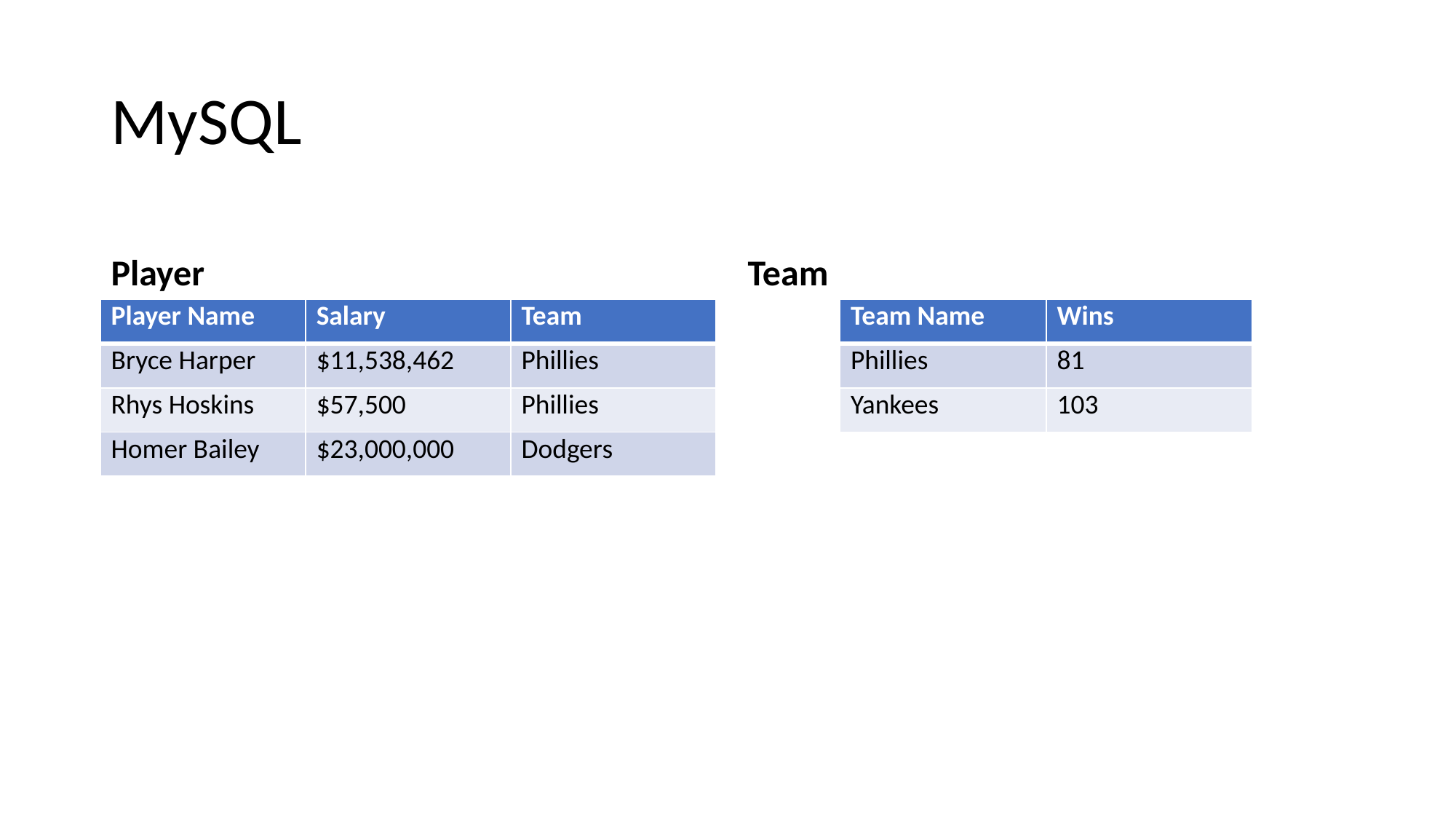

# MySQL
Player
Team
| Player Name | Salary | Team |
| --- | --- | --- |
| Bryce Harper | $11,538,462 | Phillies |
| Rhys Hoskins | $57,500 | Phillies |
| Homer Bailey | $23,000,000 | Dodgers |
| Team Name | Wins |
| --- | --- |
| Phillies | 81 |
| Yankees | 103 |